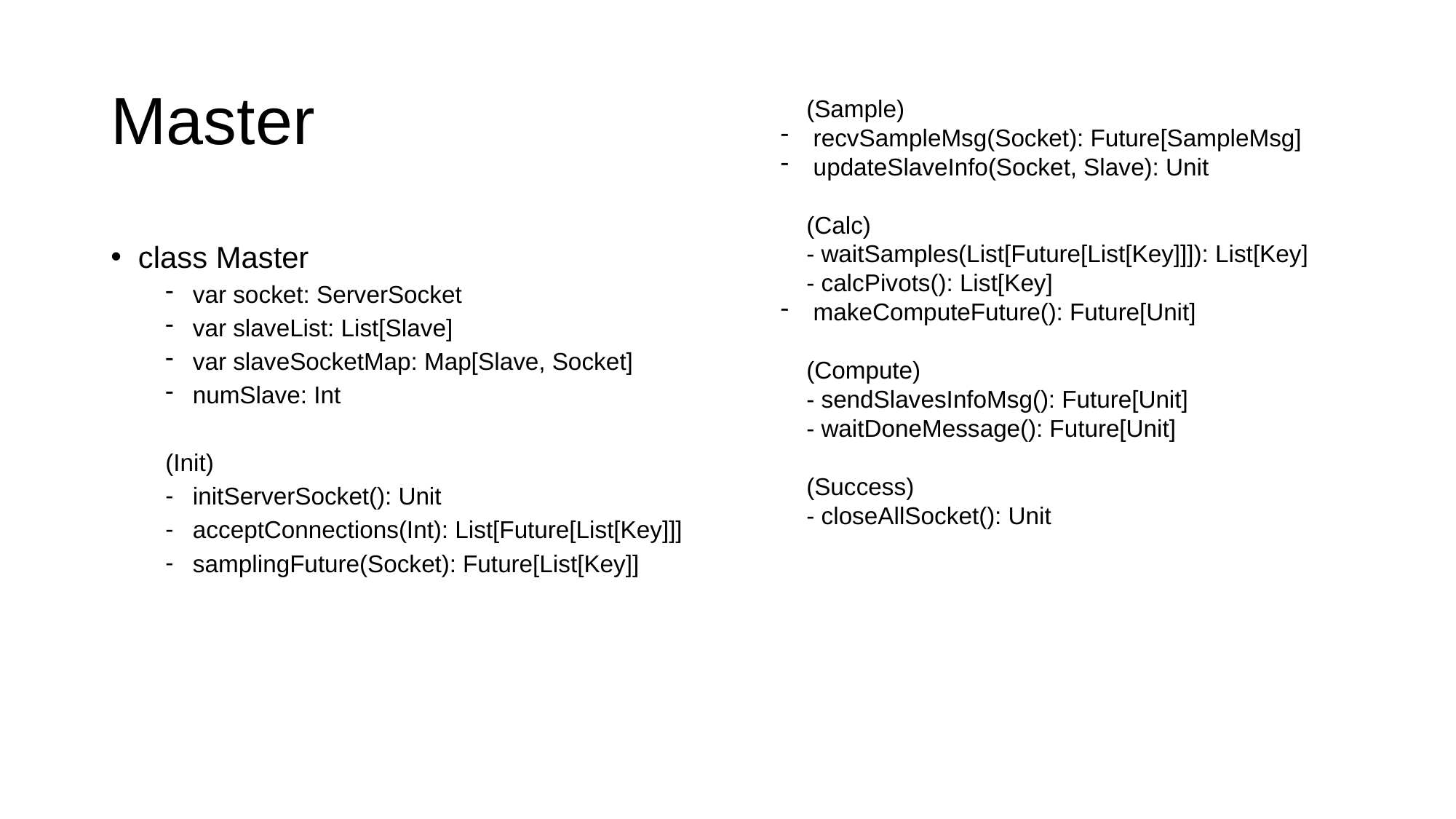

# Master
(Sample)
 recvSampleMsg(Socket): Future[SampleMsg]
 updateSlaveInfo(Socket, Slave): Unit

(Calc)
- waitSamples(List[Future[List[Key]]]): List[Key]
- calcPivots(): List[Key]
 makeComputeFuture(): Future[Unit]

(Compute)
- sendSlavesInfoMsg(): Future[Unit]
- waitDoneMessage(): Future[Unit]

(Success)
- closeAllSocket(): Unit

class Master
var socket: ServerSocket
var slaveList: List[Slave]
var slaveSocketMap: Map[Slave, Socket]
numSlave: Int

(Init)
initServerSocket(): Unit
acceptConnections(Int): List[Future[List[Key]]]
samplingFuture(Socket): Future[List[Key]]